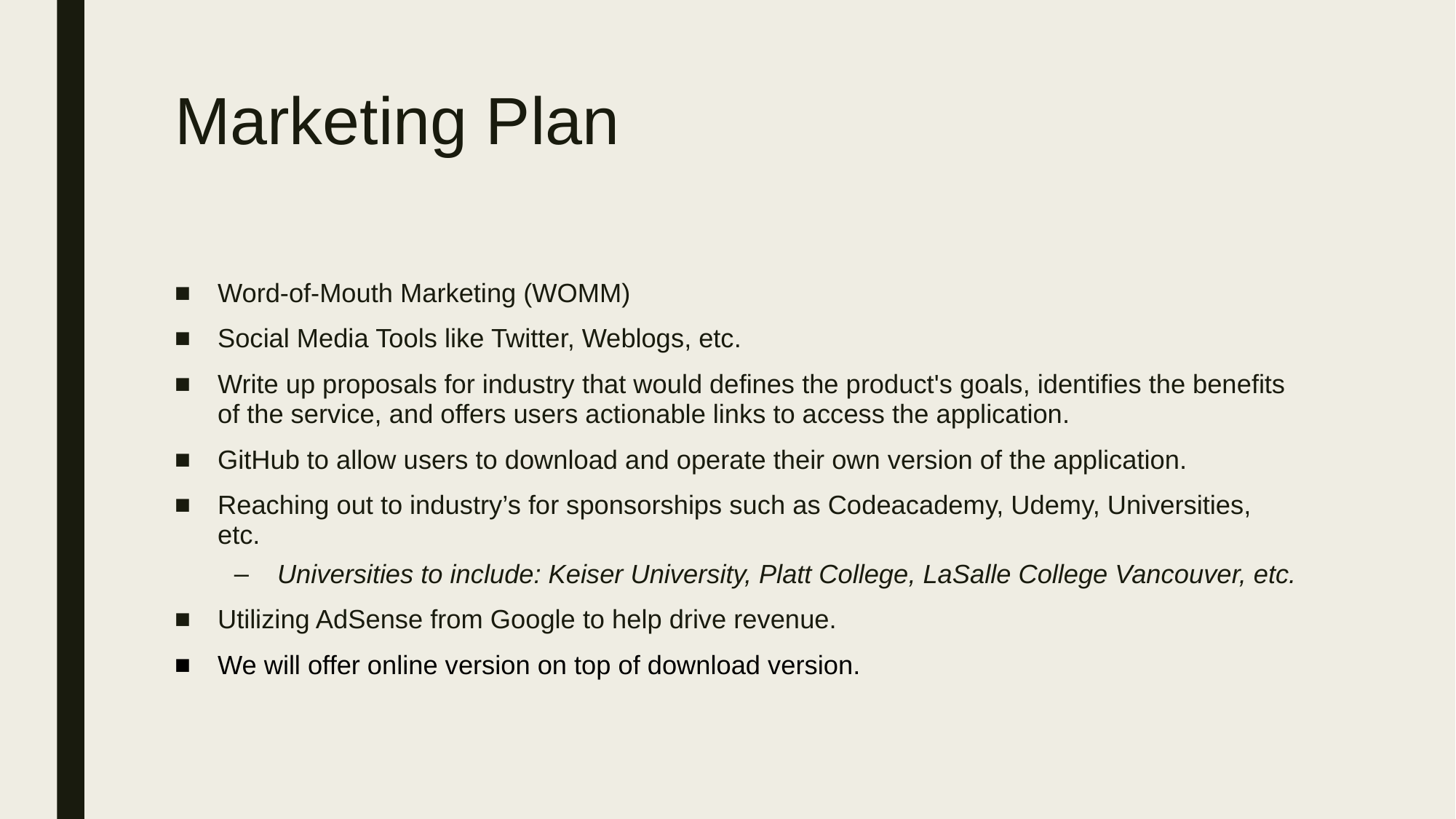

# Marketing Plan
Word-of-Mouth Marketing (WOMM)
Social Media Tools like Twitter, Weblogs, etc.
Write up proposals for industry that would defines the product's goals, identifies the benefits of the service, and offers users actionable links to access the application.
GitHub to allow users to download and operate their own version of the application.
Reaching out to industry’s for sponsorships such as Codeacademy, Udemy, Universities,  etc.
Universities to include: Keiser University, Platt College, LaSalle College Vancouver, etc.
Utilizing AdSense from Google to help drive revenue.
We will offer online version on top of download version.